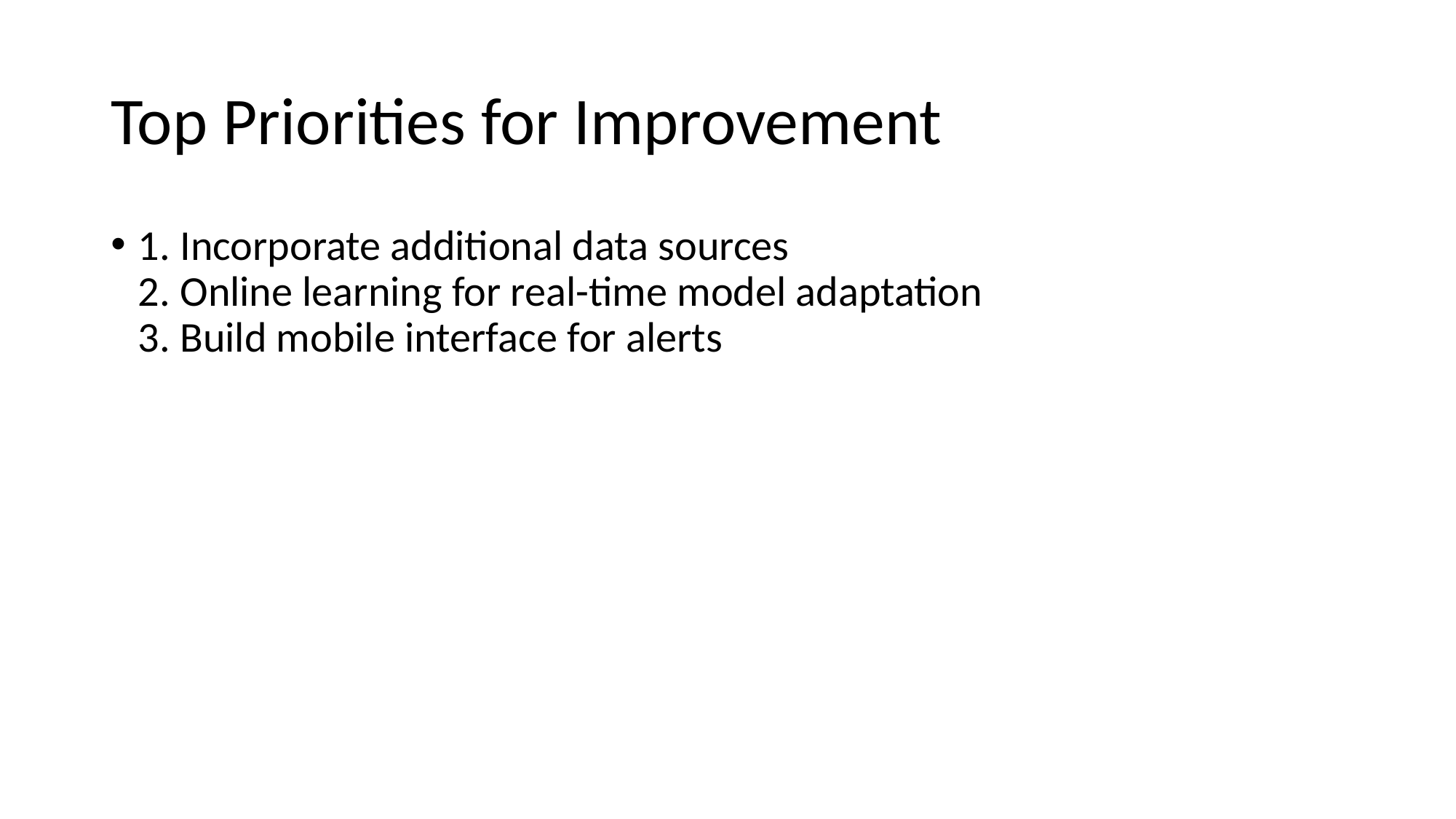

# Top Priorities for Improvement
1. Incorporate additional data sources
2. Online learning for real-time model adaptation
3. Build mobile interface for alerts